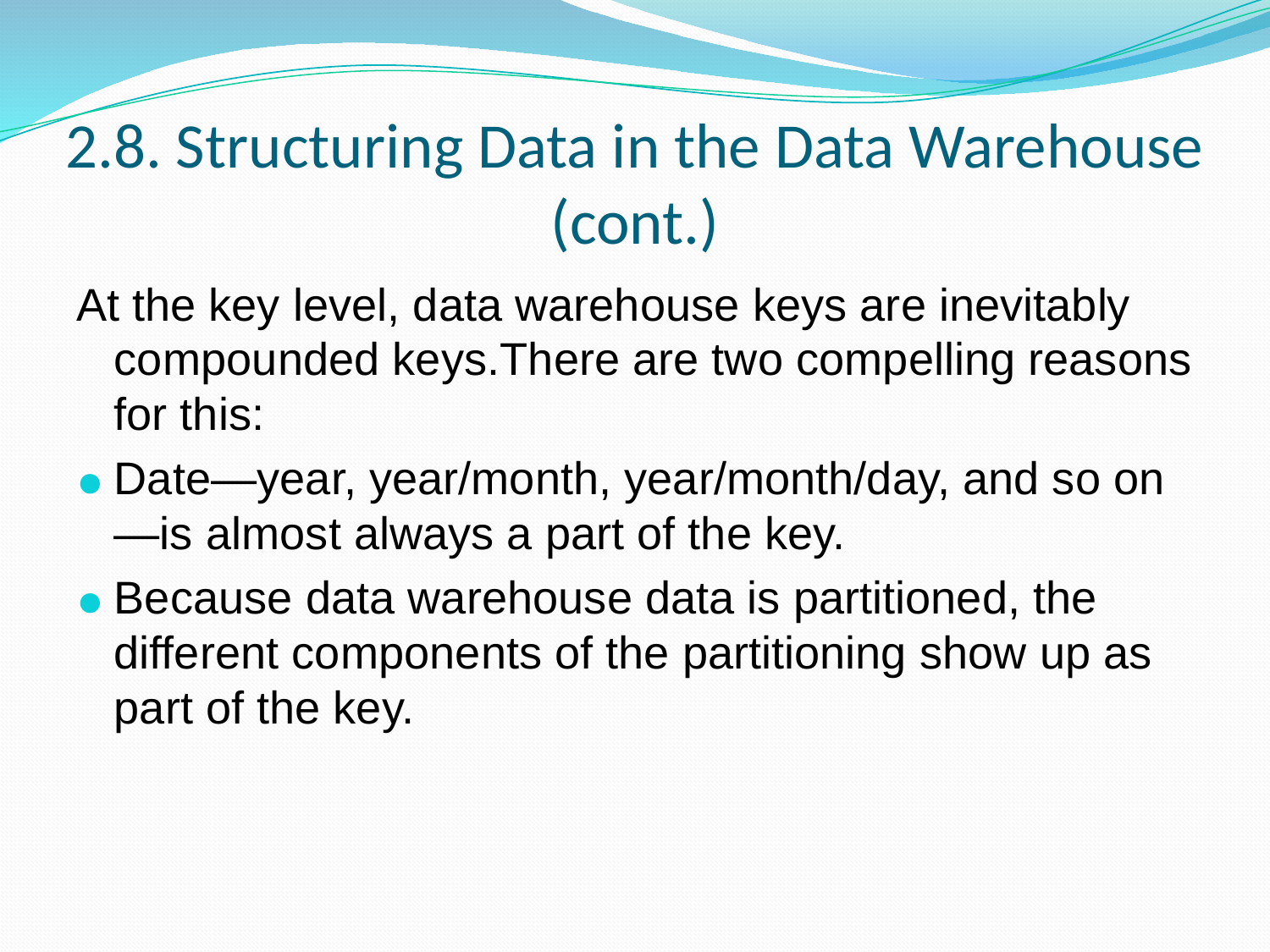

# 2.8. Structuring Data in the Data Warehouse (cont.)
At the key level, data warehouse keys are inevitably compounded keys.There are two compelling reasons for this:
Date—year, year/month, year/month/day, and so on—is almost always a part of the key.
Because data warehouse data is partitioned, the different components of the partitioning show up as part of the key.